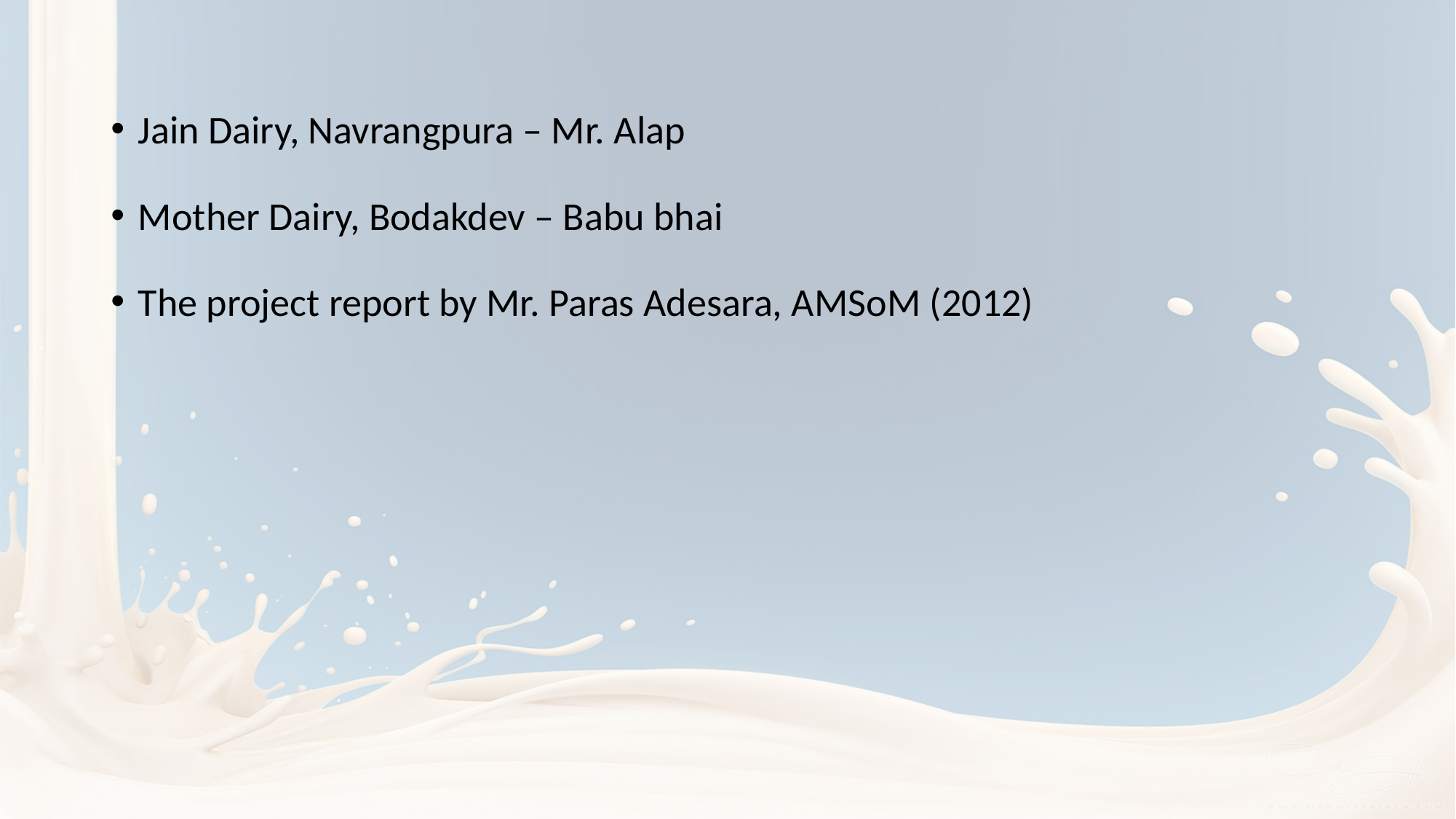

Jain Dairy, Navrangpura – Mr. Alap
Mother Dairy, Bodakdev – Babu bhai
The project report by Mr. Paras Adesara, AMSoM (2012)